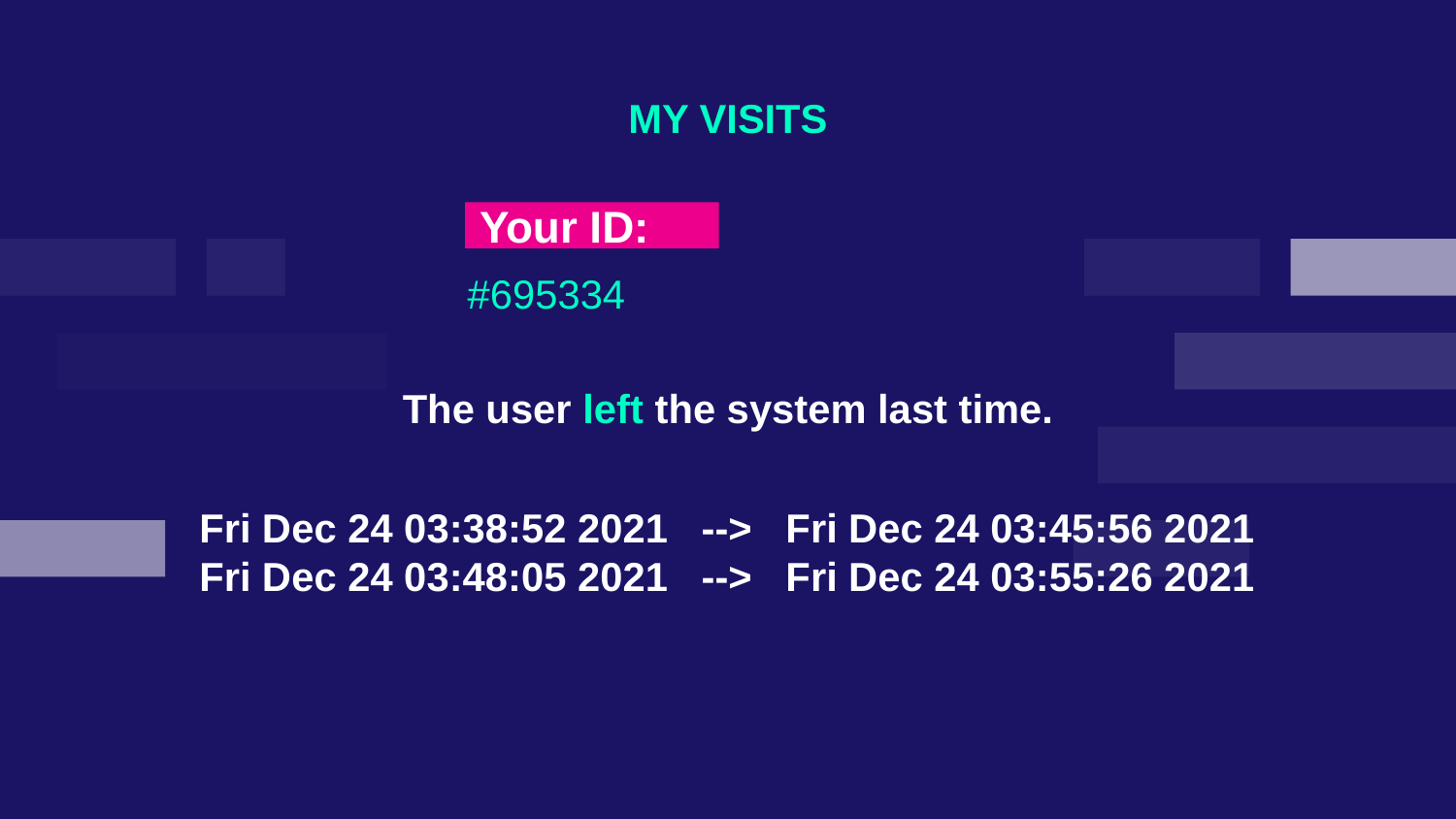

MY VISITS
Your ID:
#695334
The user left the system last time.
Fri Dec 24 03:38:52 2021   -->   Fri Dec 24 03:45:56 2021
Fri Dec 24 03:48:05 2021   -->   Fri Dec 24 03:55:26 2021